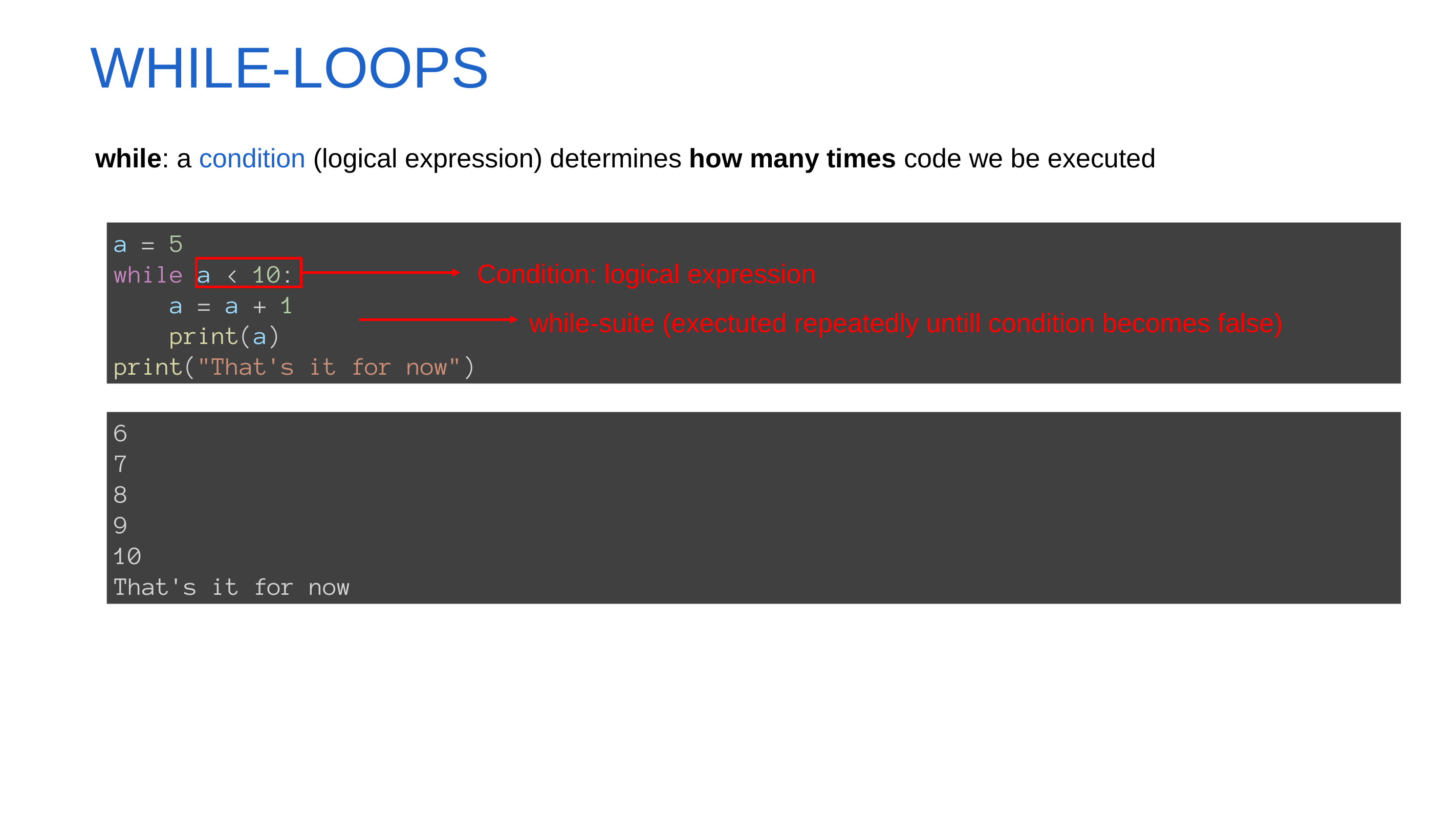

While-loops
while: a condition (logical expression) determines how many times code we be executed
a = 5
while a < 10:
    a = a + 1
    print(a)
print("That's it for now")
Condition: logical expression

while-suite (exectuted repeatedly untill condition becomes false)
6
7
8
9
10
That's it for now